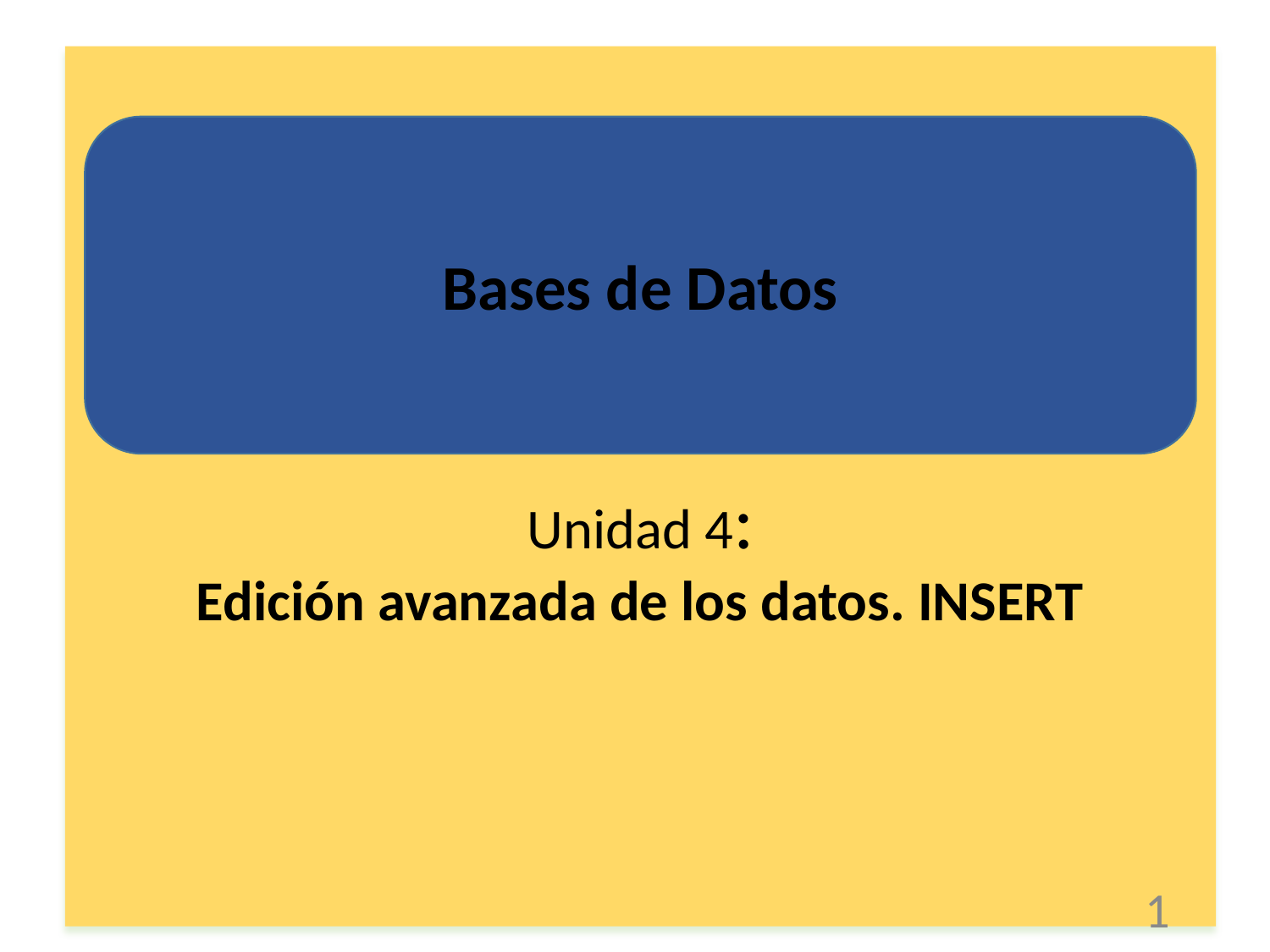

Unidad 4:
Edición avanzada de los datos. INSERT

Bases de Datos
1